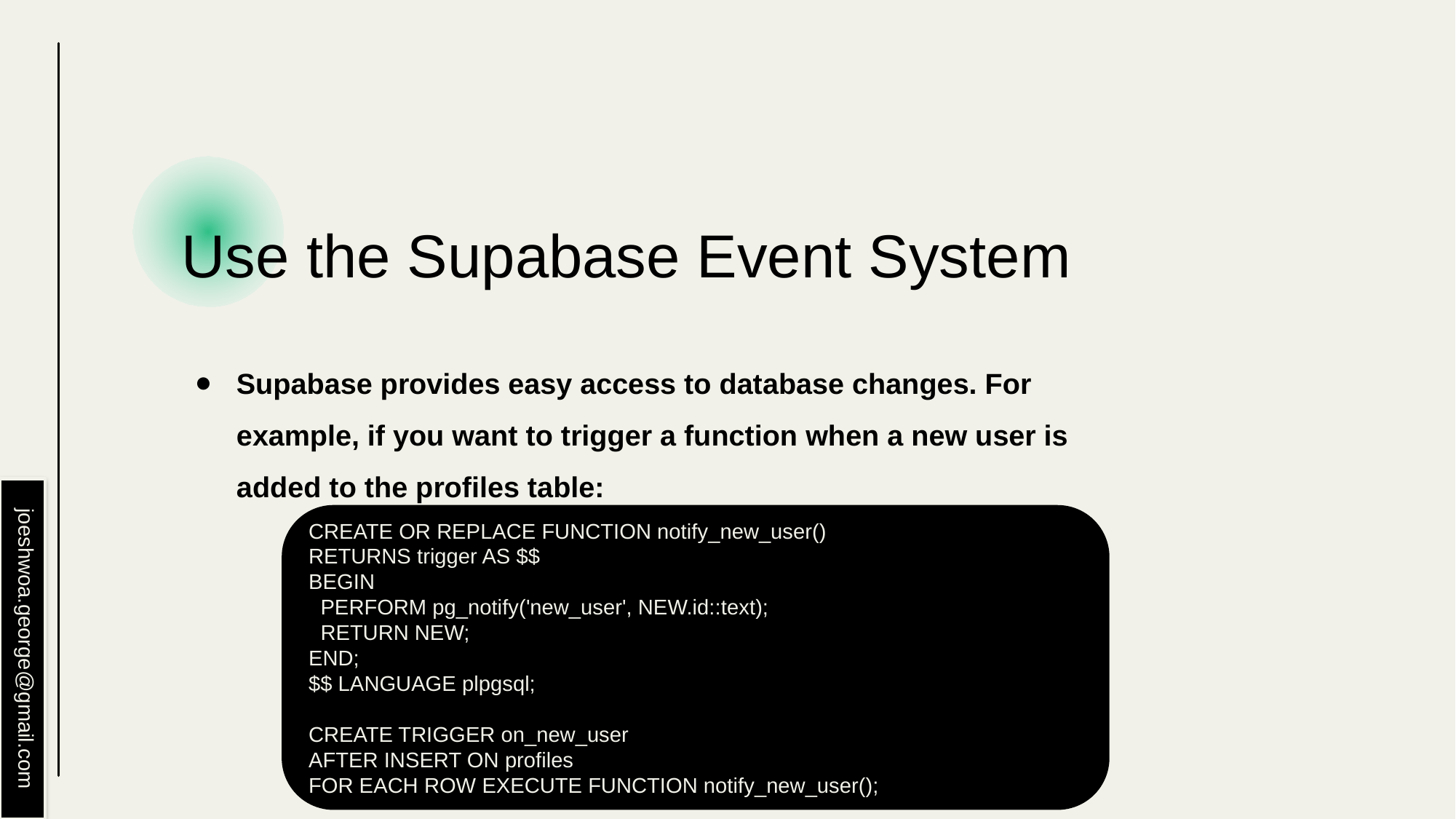

# Use the Supabase Event System
Supabase provides easy access to database changes. For example, if you want to trigger a function when a new user is added to the profiles table:
CREATE OR REPLACE FUNCTION notify_new_user()
RETURNS trigger AS $$
BEGIN
  PERFORM pg_notify('new_user', NEW.id::text);
  RETURN NEW;
END;
$$ LANGUAGE plpgsql;

CREATE TRIGGER on_new_user
AFTER INSERT ON profiles
FOR EACH ROW EXECUTE FUNCTION notify_new_user();
joeshwoa.george@gmail.com